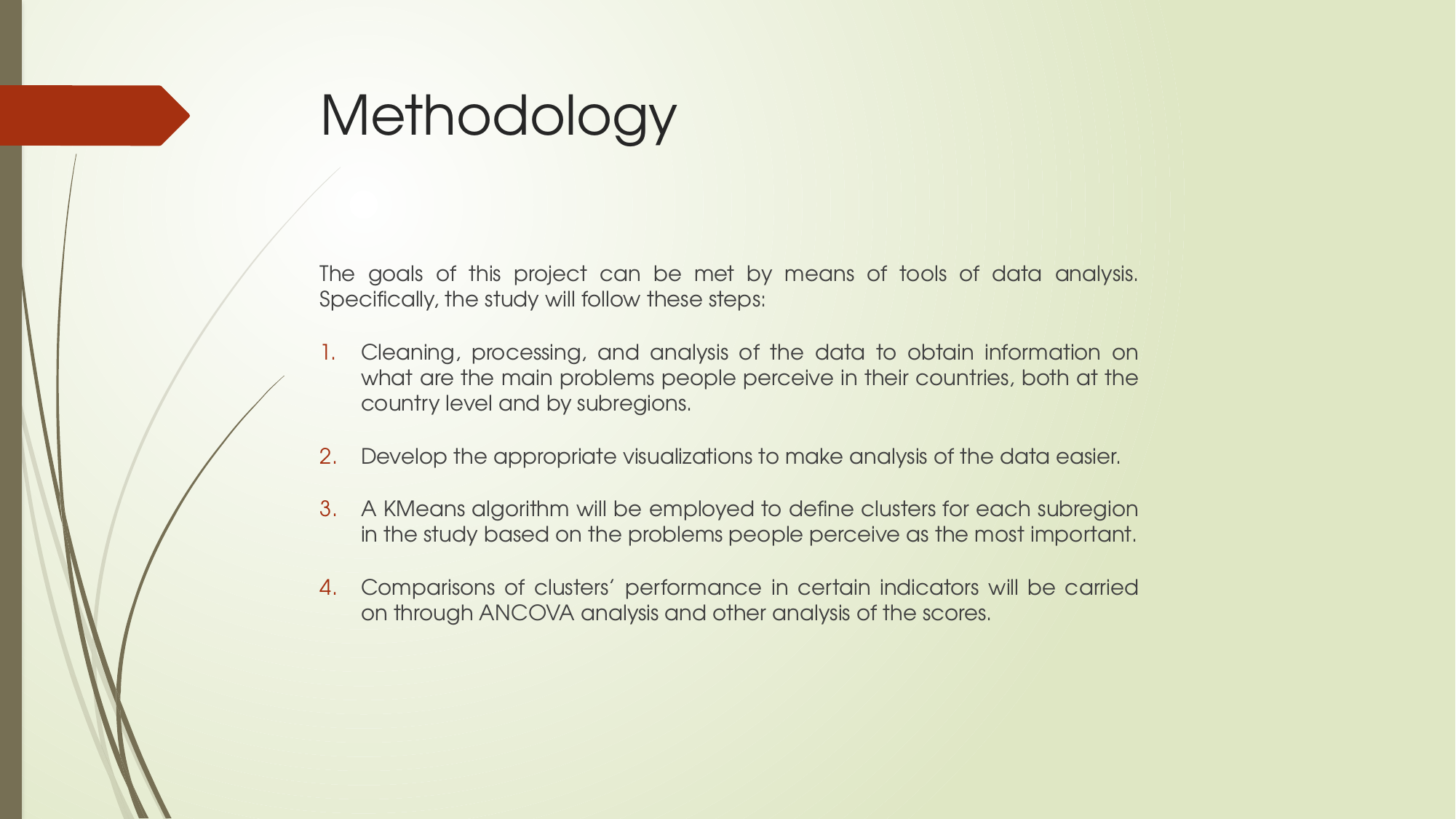

# Methodology
The goals of this project can be met by means of tools of data analysis. Specifically, the study will follow these steps:
Cleaning, processing, and analysis of the data to obtain information on what are the main problems people perceive in their countries, both at the country level and by subregions.
Develop the appropriate visualizations to make analysis of the data easier.
A KMeans algorithm will be employed to define clusters for each subregion in the study based on the problems people perceive as the most important.
Comparisons of clusters’ performance in certain indicators will be carried on through ANCOVA analysis and other analysis of the scores.